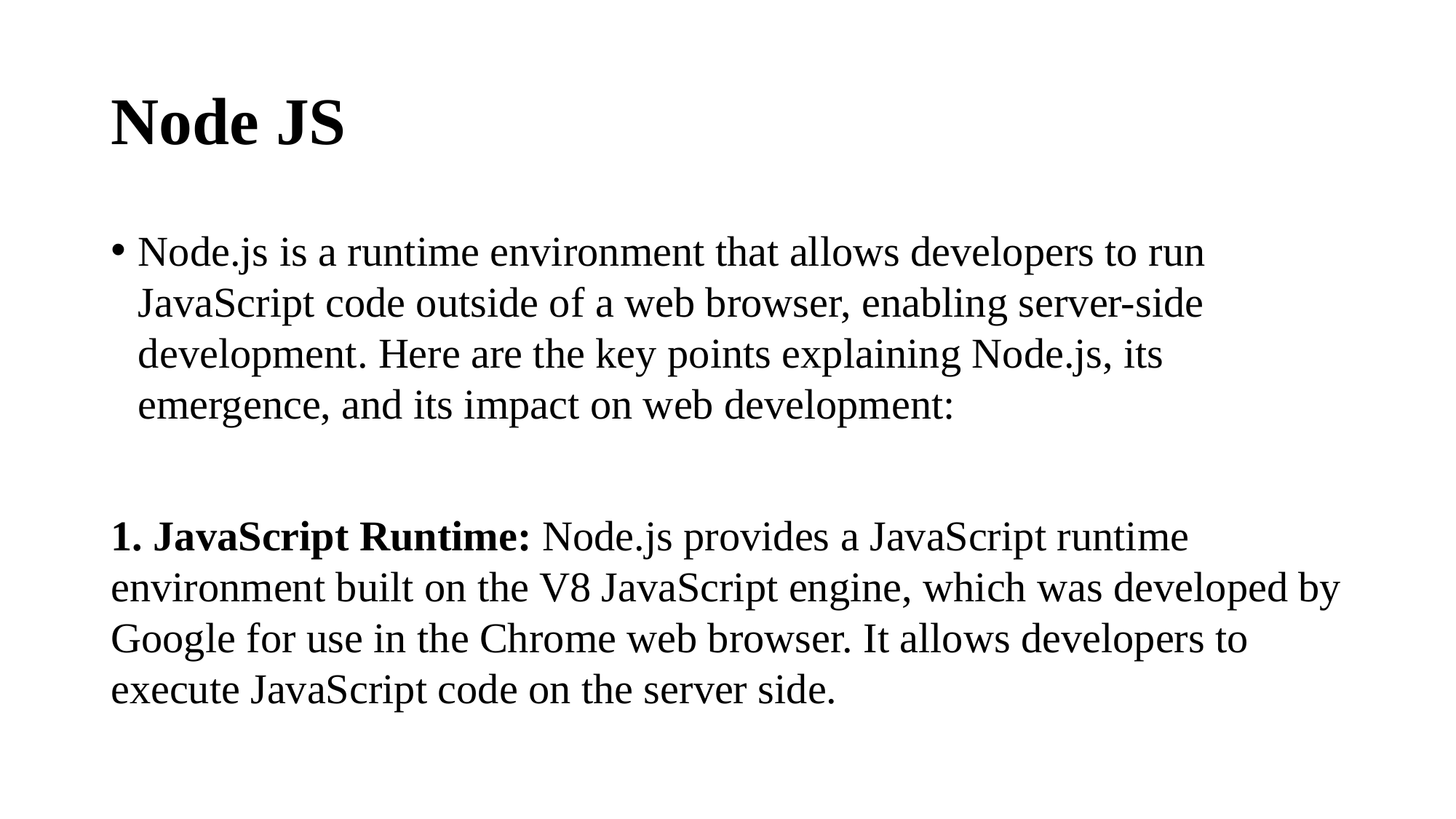

# Node JS
Node.js is a runtime environment that allows developers to run JavaScript code outside of a web browser, enabling server-side development. Here are the key points explaining Node.js, its emergence, and its impact on web development:

1. JavaScript Runtime: Node.js provides a JavaScript runtime environment built on the V8 JavaScript engine, which was developed by Google for use in the Chrome web browser. It allows developers to execute JavaScript code on the server side.